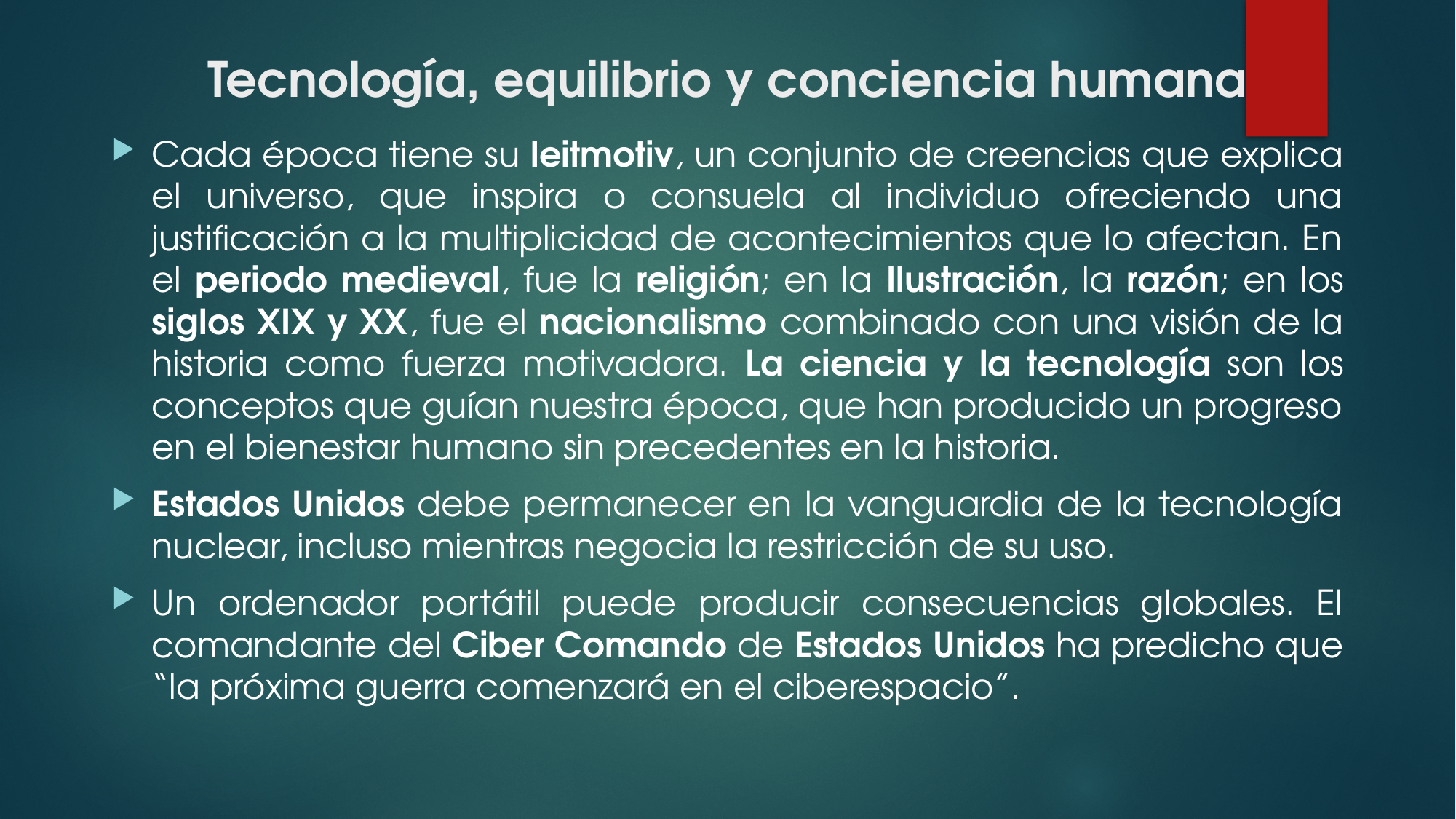

# Tecnología, equilibrio y conciencia humana
Cada época tiene su leitmotiv, un conjunto de creencias que explica el universo, que inspira o consuela al individuo ofreciendo una justificación a la multiplicidad de acontecimientos que lo afectan. En el periodo medieval, fue la religión; en la Ilustración, la razón; en los siglos XIX y XX, fue el nacionalismo combinado con una visión de la historia como fuerza motivadora. La ciencia y la tecnología son los conceptos que guían nuestra época, que han producido un progreso en el bienestar humano sin precedentes en la historia.
Estados Unidos debe permanecer en la vanguardia de la tecnología nuclear, incluso mientras negocia la restricción de su uso.
Un ordenador portátil puede producir consecuencias globales. El comandante del Ciber Comando de Estados Unidos ha predicho que “la próxima guerra comenzará en el ciberespacio”.